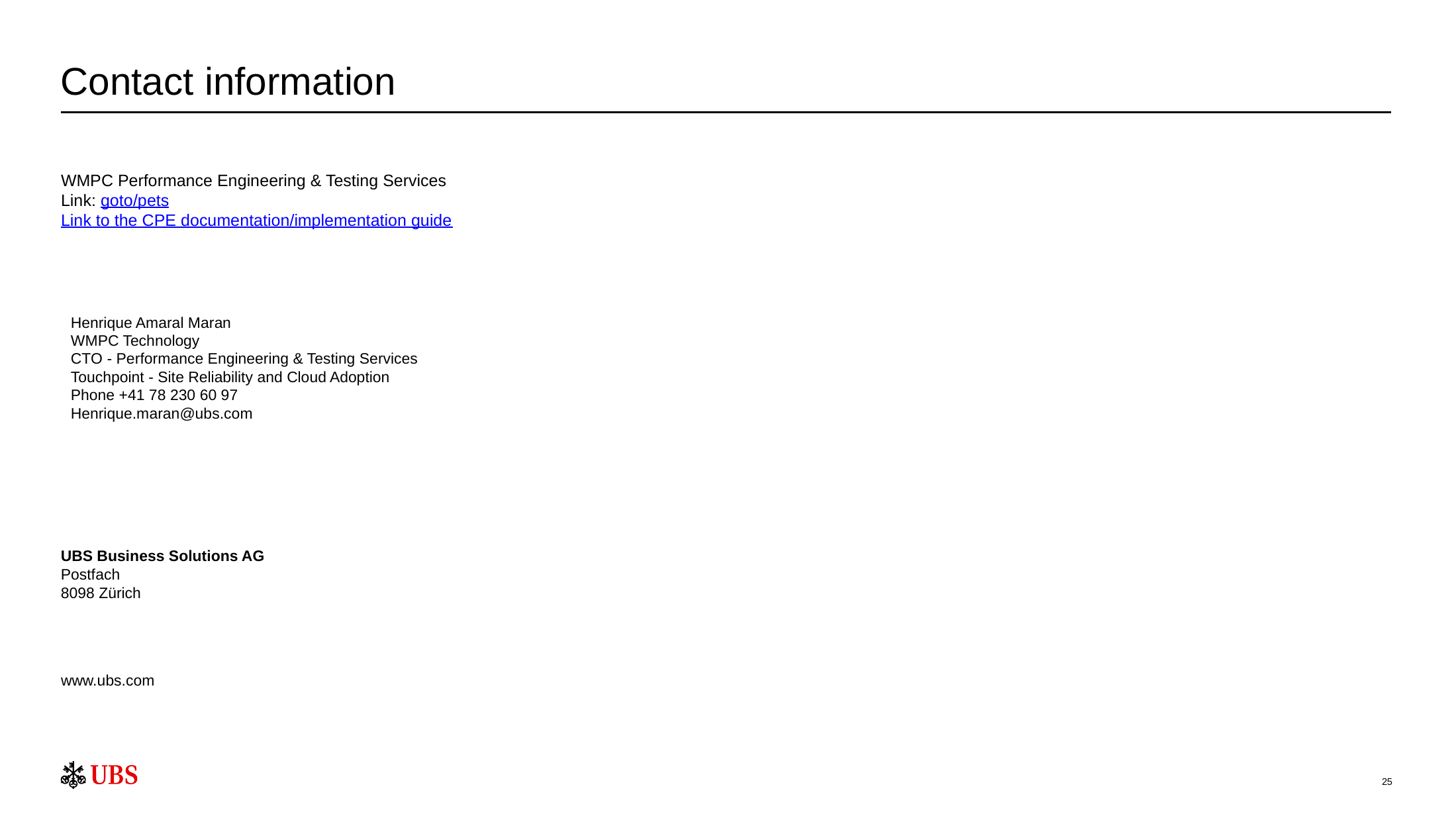

WMPC Performance Engineering & Testing Services
Link: goto/pets
Link to the CPE documentation/implementation guide
Henrique Amaral Maran
WMPC Technology
CTO - Performance Engineering & Testing Services
Touchpoint - Site Reliability and Cloud Adoption
Phone +41 78 230 60 97
Henrique.maran@ubs.com